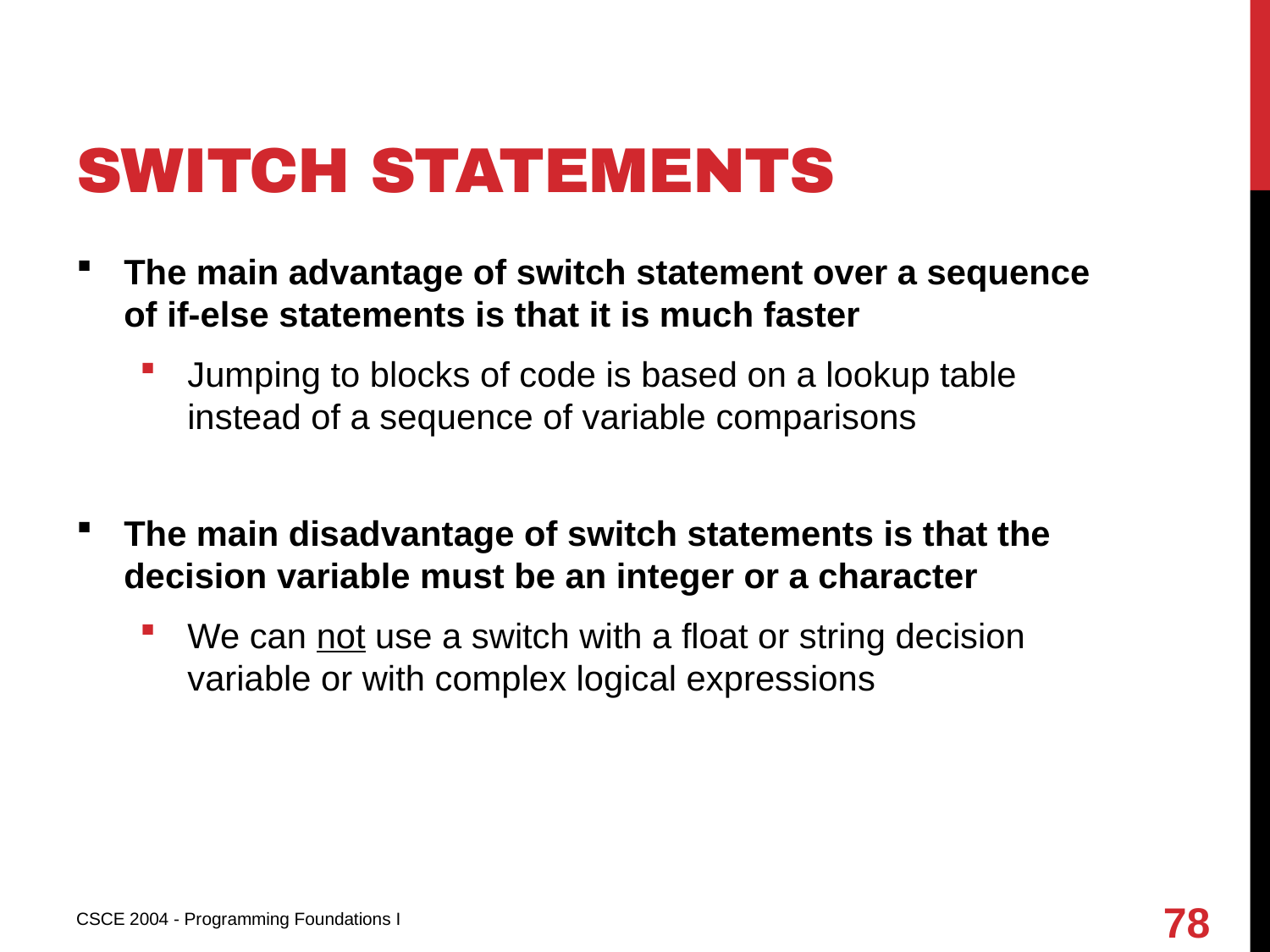

# Switch statements
The main advantage of switch statement over a sequence of if-else statements is that it is much faster
Jumping to blocks of code is based on a lookup table instead of a sequence of variable comparisons

The main disadvantage of switch statements is that the decision variable must be an integer or a character
We can not use a switch with a float or string decision variable or with complex logical expressions
78
CSCE 2004 - Programming Foundations I